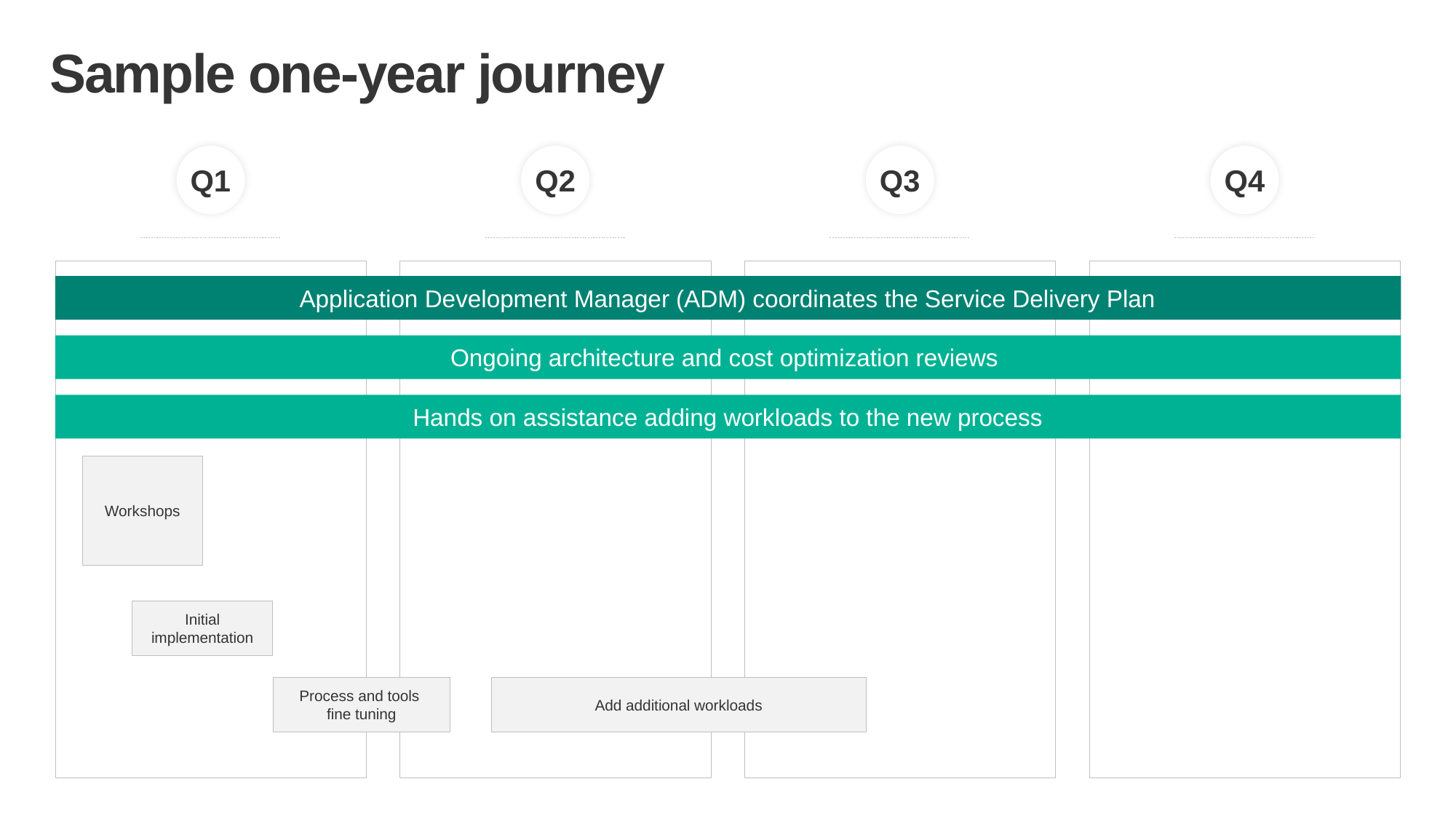

# Sample one-year journey
Q1
Q2
Q3
Q4

Application Development Manager (ADM) coordinates the Service Delivery Plan
Ongoing architecture and cost optimization reviews
Hands on assistance adding workloads to the new process
Workshops
Initial implementation
Process and tools
fine tuning
Add additional workloads